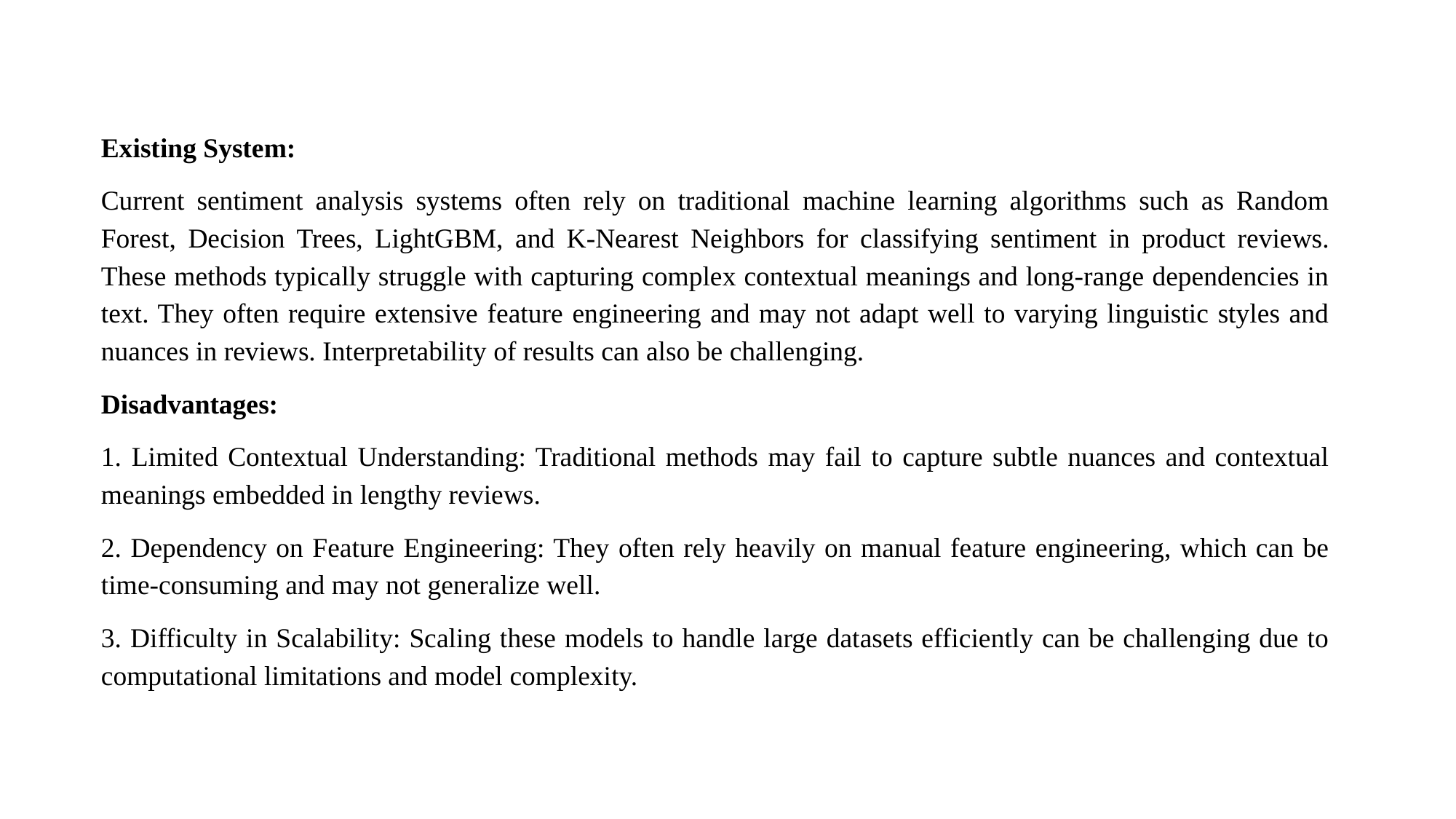

Existing System:
Current sentiment analysis systems often rely on traditional machine learning algorithms such as Random Forest, Decision Trees, LightGBM, and K-Nearest Neighbors for classifying sentiment in product reviews. These methods typically struggle with capturing complex contextual meanings and long-range dependencies in text. They often require extensive feature engineering and may not adapt well to varying linguistic styles and nuances in reviews. Interpretability of results can also be challenging.
Disadvantages:
1. Limited Contextual Understanding: Traditional methods may fail to capture subtle nuances and contextual meanings embedded in lengthy reviews.
2. Dependency on Feature Engineering: They often rely heavily on manual feature engineering, which can be time-consuming and may not generalize well.
3. Difficulty in Scalability: Scaling these models to handle large datasets efficiently can be challenging due to computational limitations and model complexity.